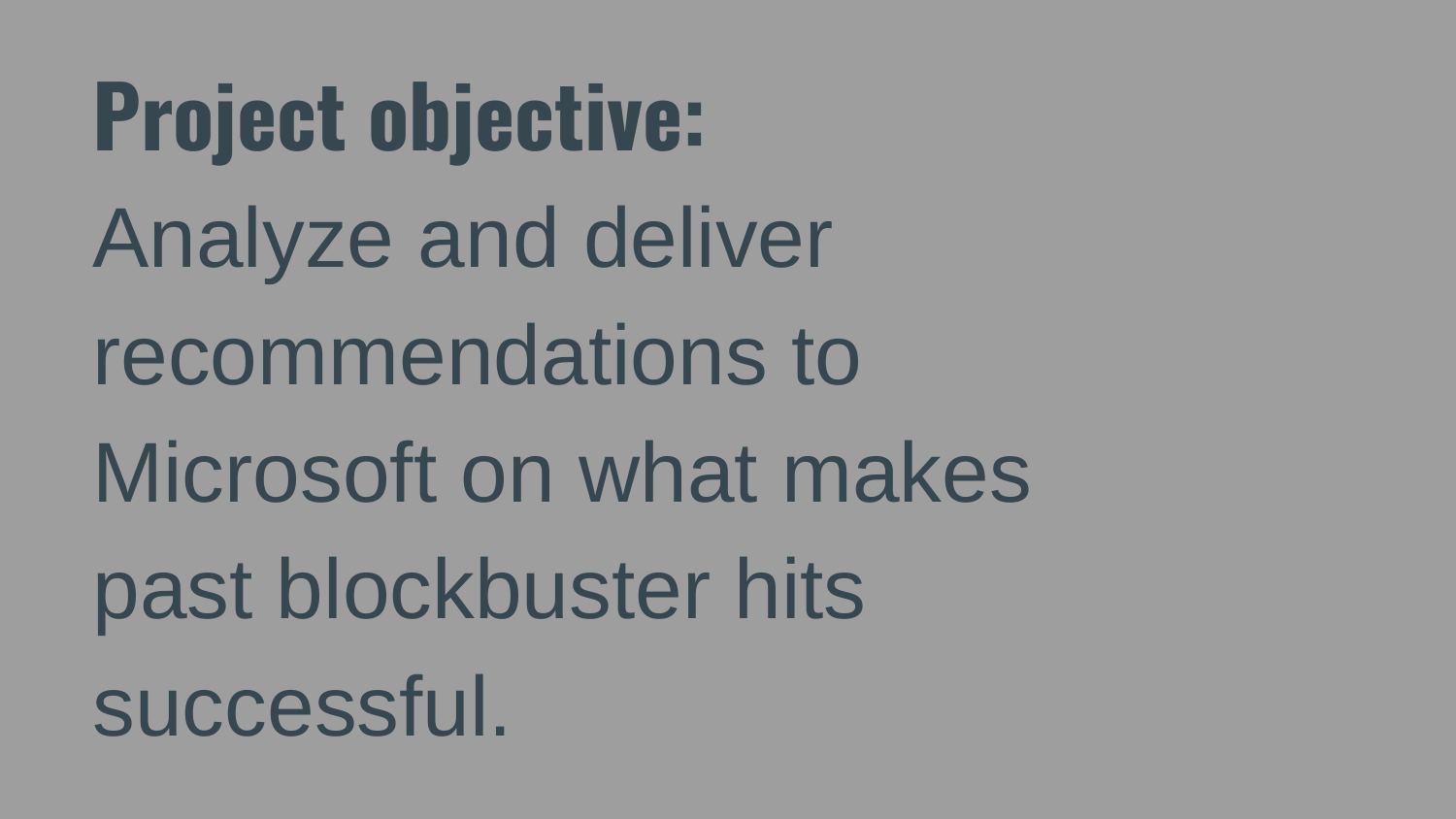

# Project objective:
Analyze and deliver recommendations to Microsoft on what makes past blockbuster hits successful.